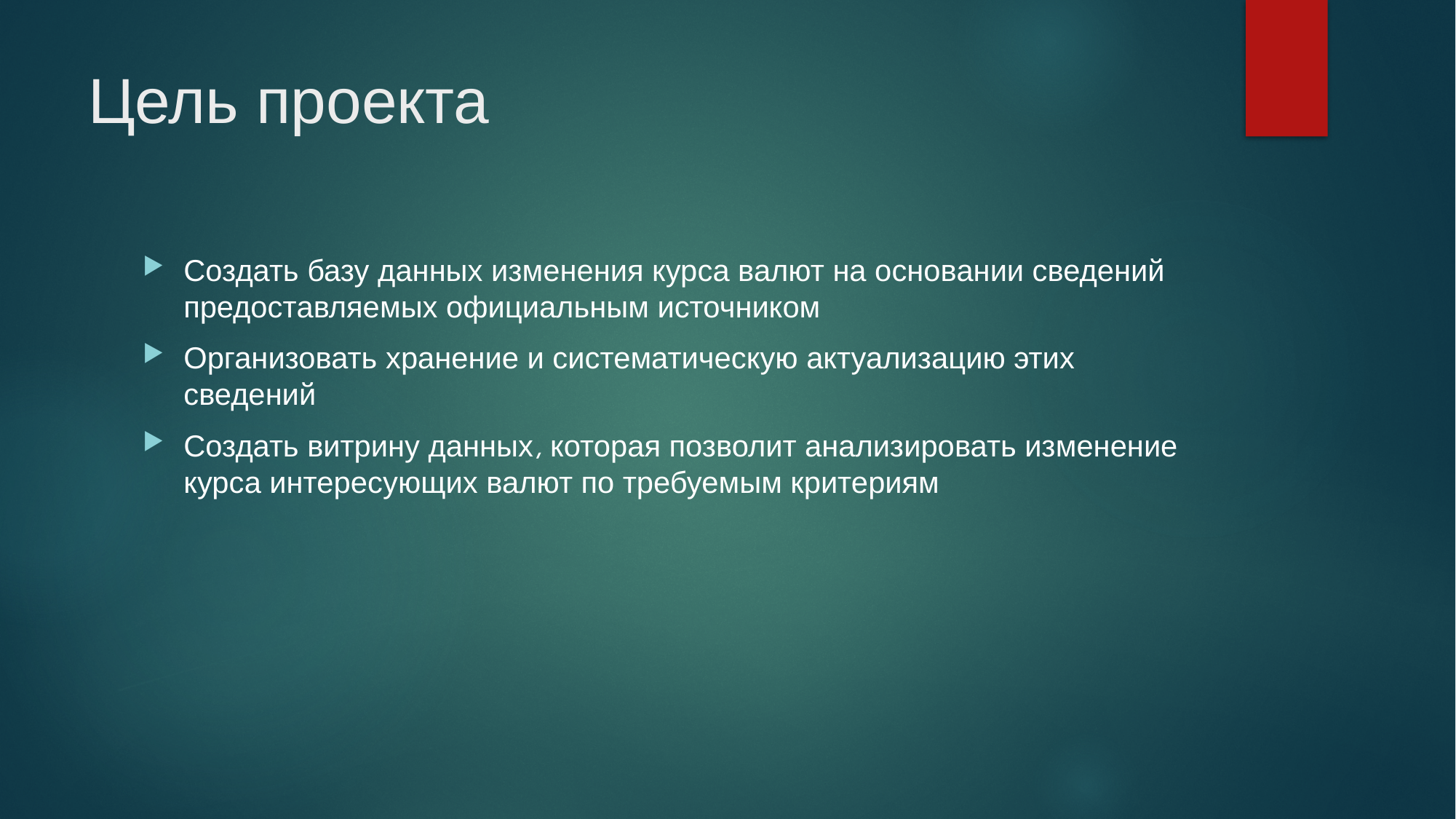

# Цель проекта
Создать базу данных изменения курса валют на основании сведений предоставляемых официальным источником
Организовать хранение и систематическую актуализацию этих сведений
Создать витрину данных, которая позволит анализировать изменение курса интересующих валют по требуемым критериям